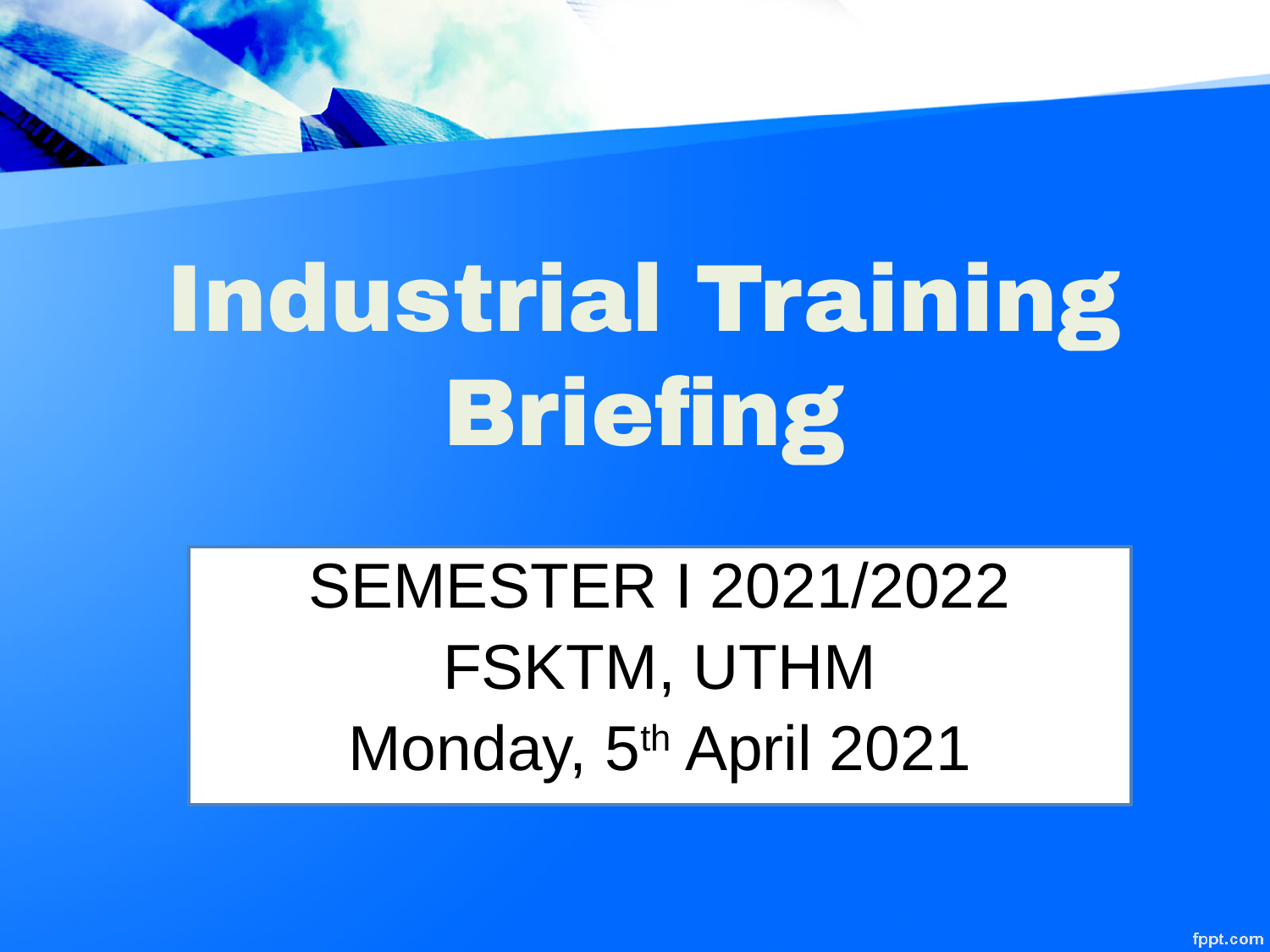

Industrial Training
Briefing

SEMESTER I 2021/2022
FSKTM, UTHM
Monday, 5th April 2021